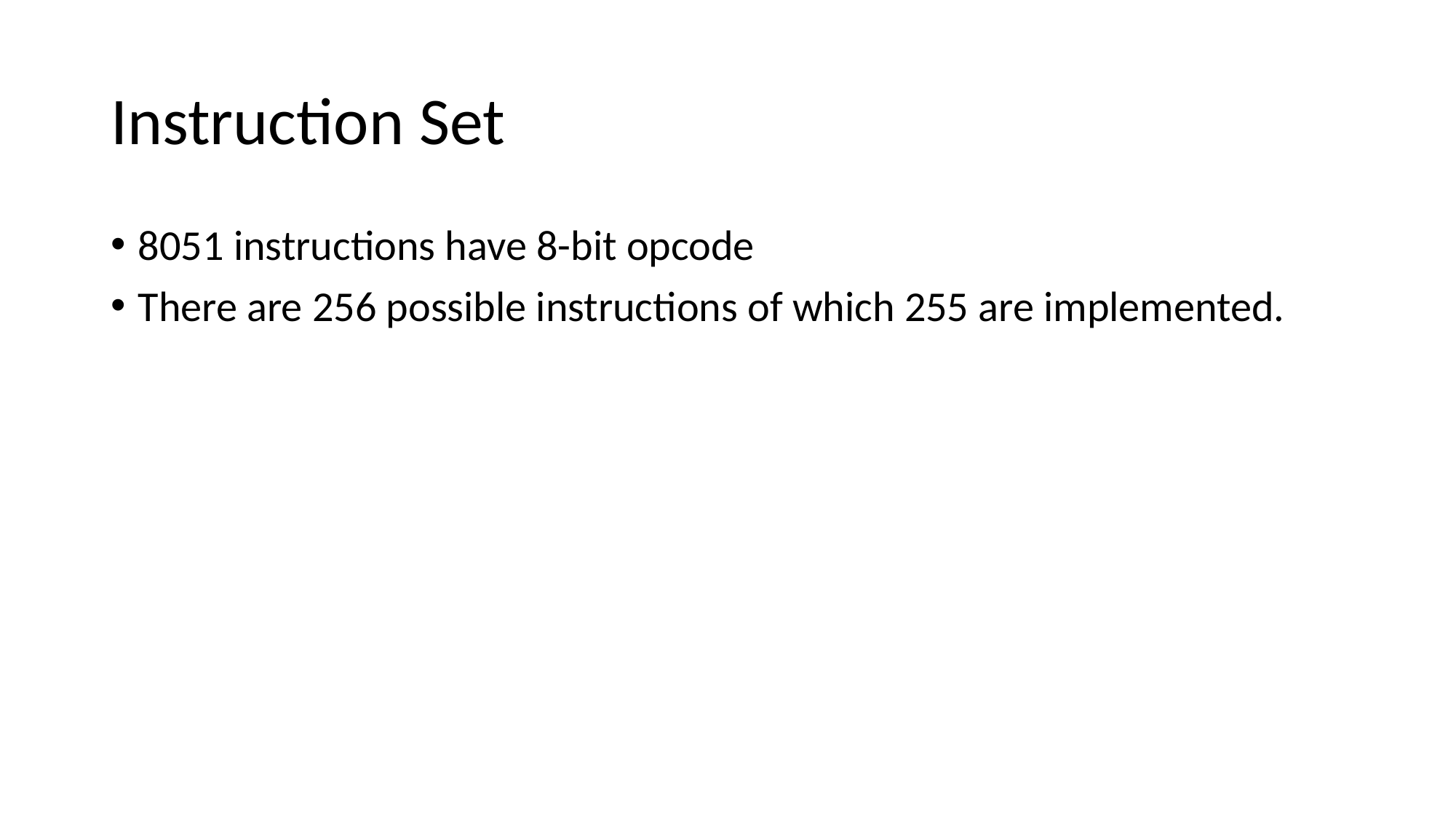

# Instruction Set
8051 instructions have 8-bit opcode
There are 256 possible instructions of which 255 are implemented.